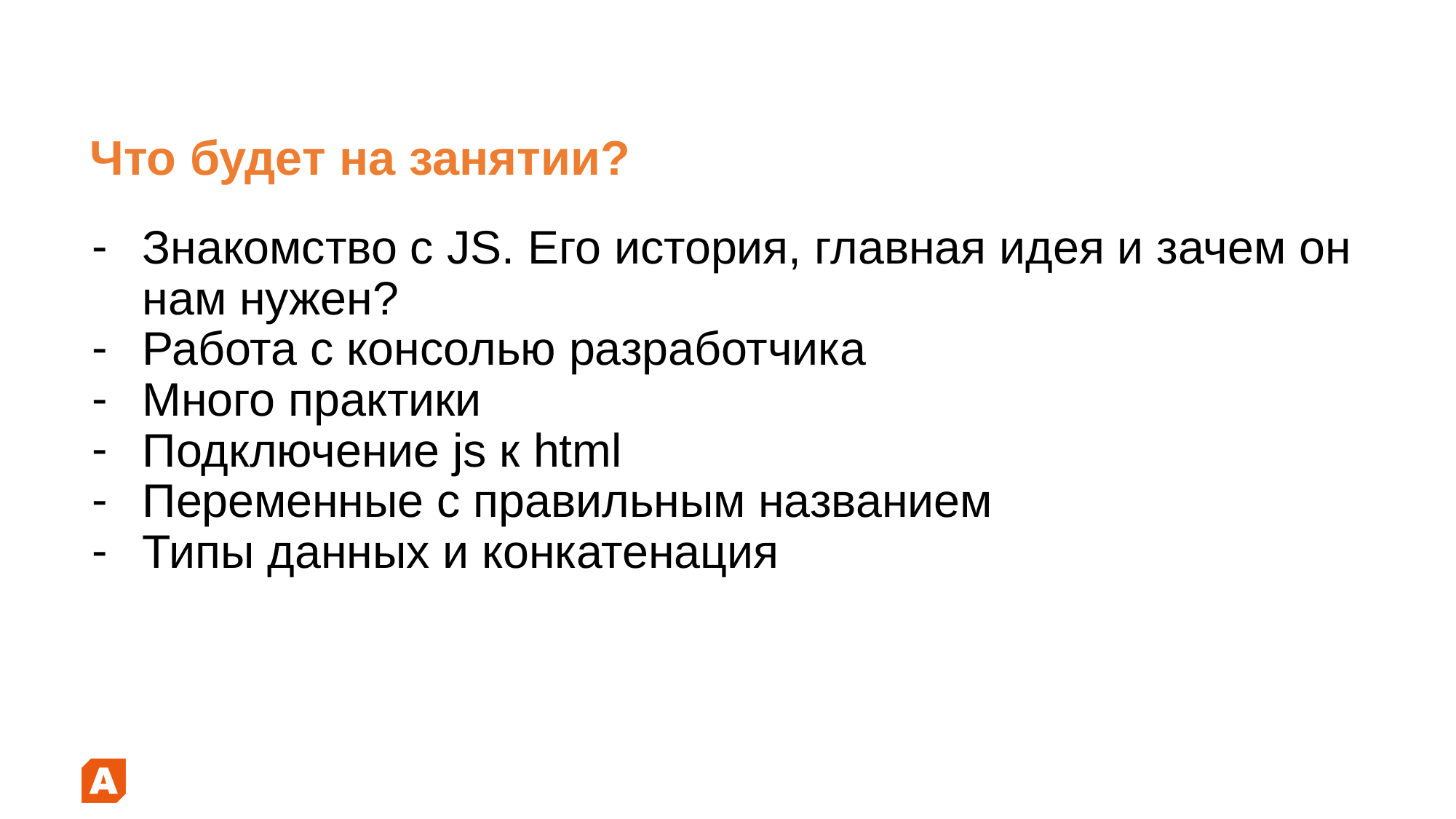

# Что будет на занятии?
Знакомство с JS. Его история, главная идея и зачем он нам нужен?
Работа с консолью разработчика
Много практики
Подключение js к html
Переменные с правильным названием
Типы данных и конкатенация